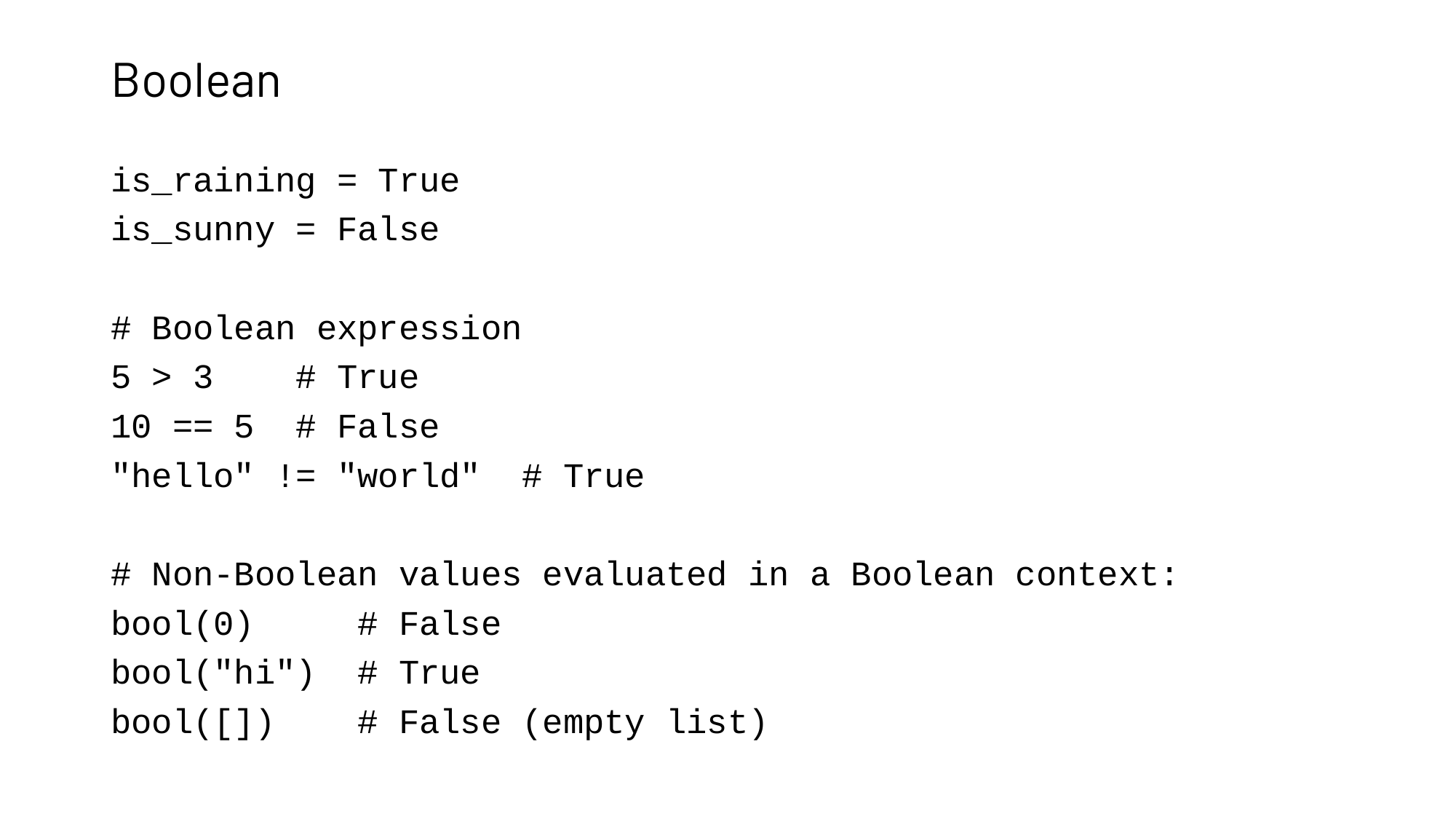

# Boolean
is_raining = True
is_sunny = False

# Boolean expression
5 > 3    # True
10 == 5  # False
"hello" != "world"  # True

# Non-Boolean values evaluated in a Boolean context:
bool(0)     # False
bool("hi")  # True
bool([])    # False (empty list)